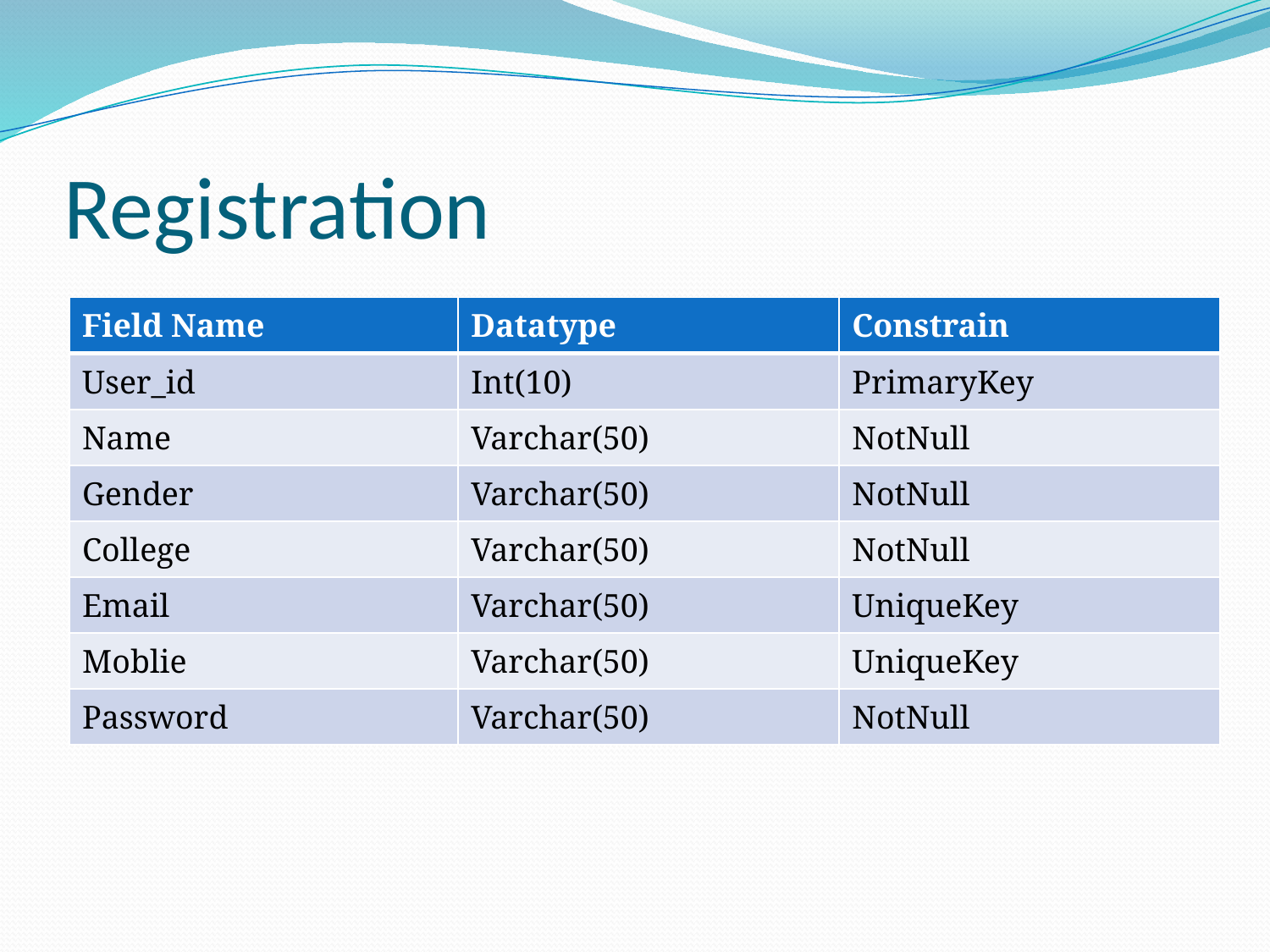

# Registration
| Field Name | Datatype | Constrain |
| --- | --- | --- |
| User\_id | Int(10) | PrimaryKey |
| Name | Varchar(50) | NotNull |
| Gender | Varchar(50) | NotNull |
| College | Varchar(50) | NotNull |
| Email | Varchar(50) | UniqueKey |
| Moblie | Varchar(50) | UniqueKey |
| Password | Varchar(50) | NotNull |